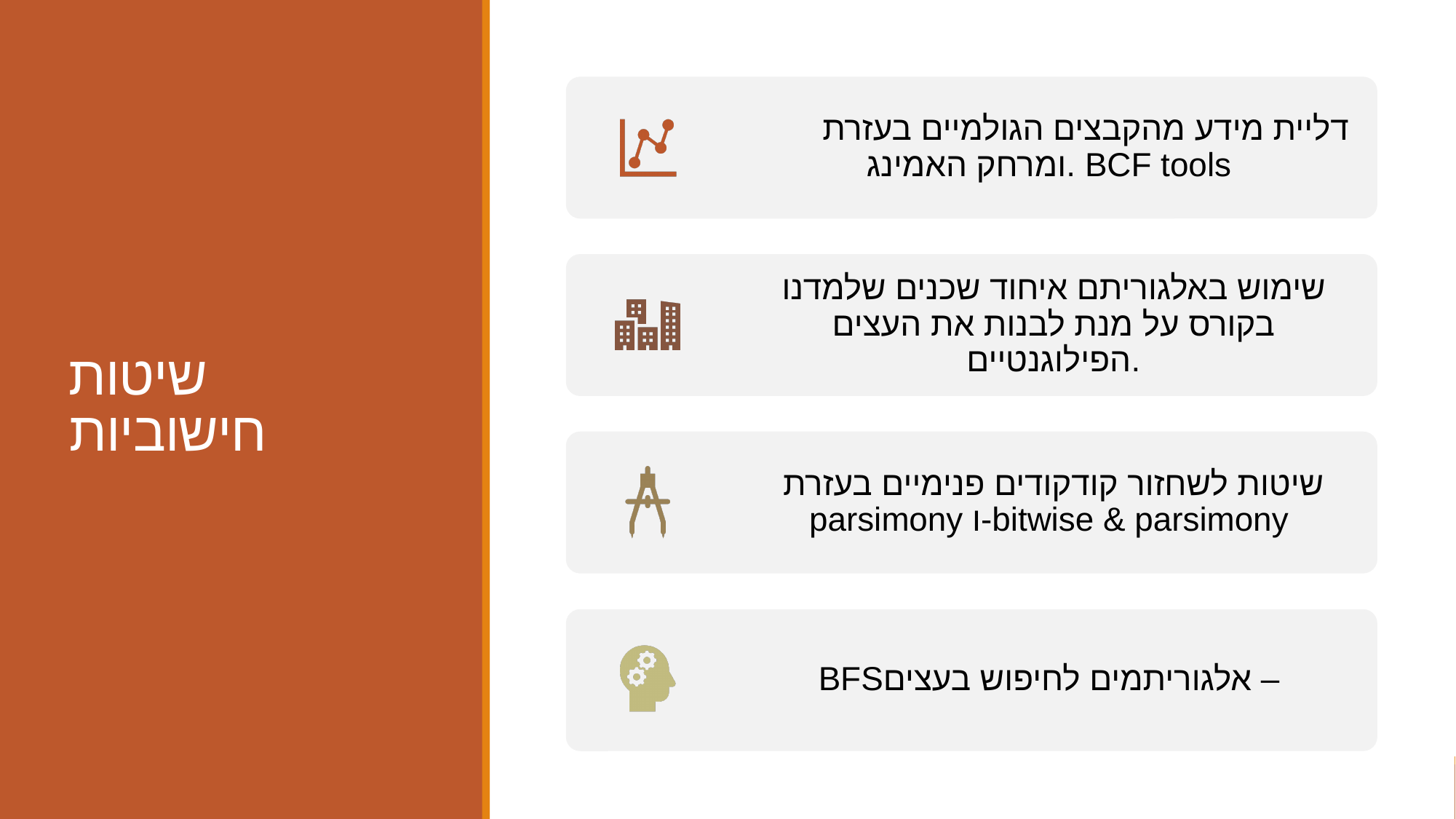

# שיטות חישוביות
דליית מידע מהקבצים הגולמיים בעזרת        ומרחק האמינג. BCF tools
שימוש באלגוריתם איחוד שכנים שלמדנו בקורס על מנת לבנות את העצים הפילוגנטיים.
שיטות לשחזור קודקודים פנימיים בעזרת parsimony ו-bitwise & parsimony
BFSאלגוריתמים לחיפוש בעצים –